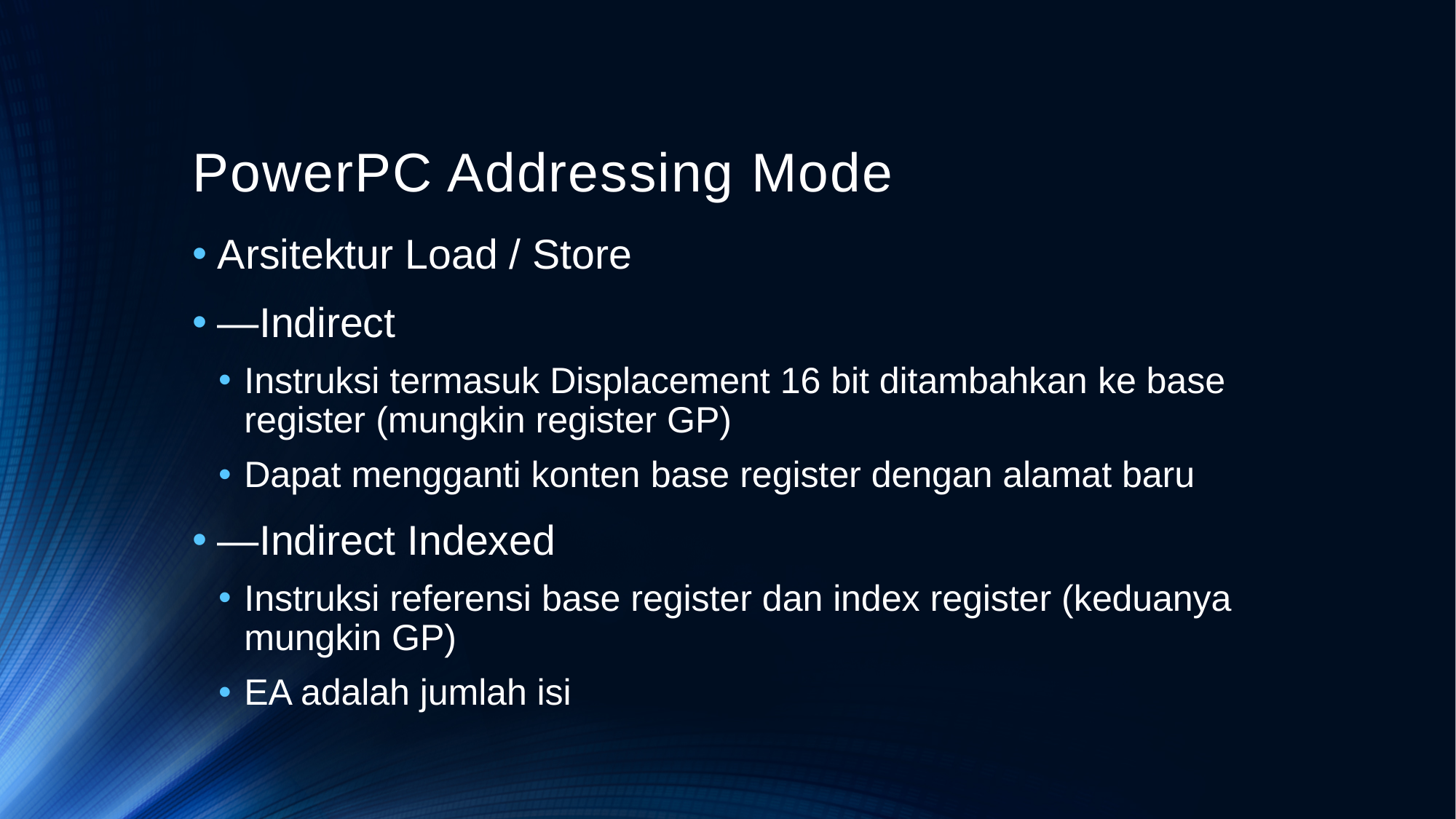

# PowerPC Addressing Mode
Arsitektur Load / Store
—Indirect
Instruksi termasuk Displacement 16 bit ditambahkan ke base register (mungkin register GP)
Dapat mengganti konten base register dengan alamat baru
—Indirect Indexed
Instruksi referensi base register dan index register (keduanya mungkin GP)
EA adalah jumlah isi